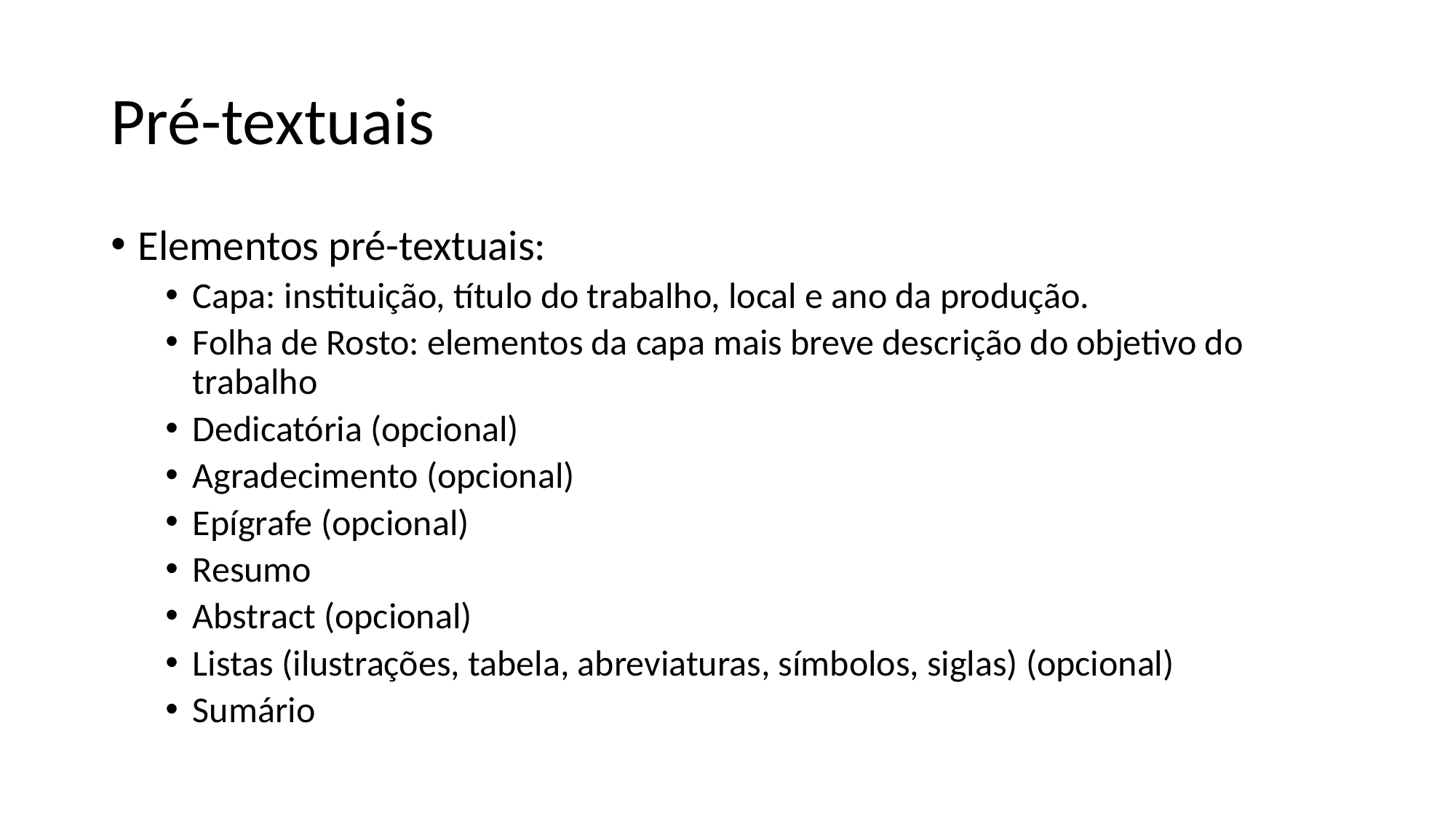

# Pré-textuais
Elementos pré-textuais:
Capa: instituição, título do trabalho, local e ano da produção.
Folha de Rosto: elementos da capa mais breve descrição do objetivo do trabalho
Dedicatória (opcional)
Agradecimento (opcional)
Epígrafe (opcional)
Resumo
Abstract (opcional)
Listas (ilustrações, tabela, abreviaturas, símbolos, siglas) (opcional)
Sumário